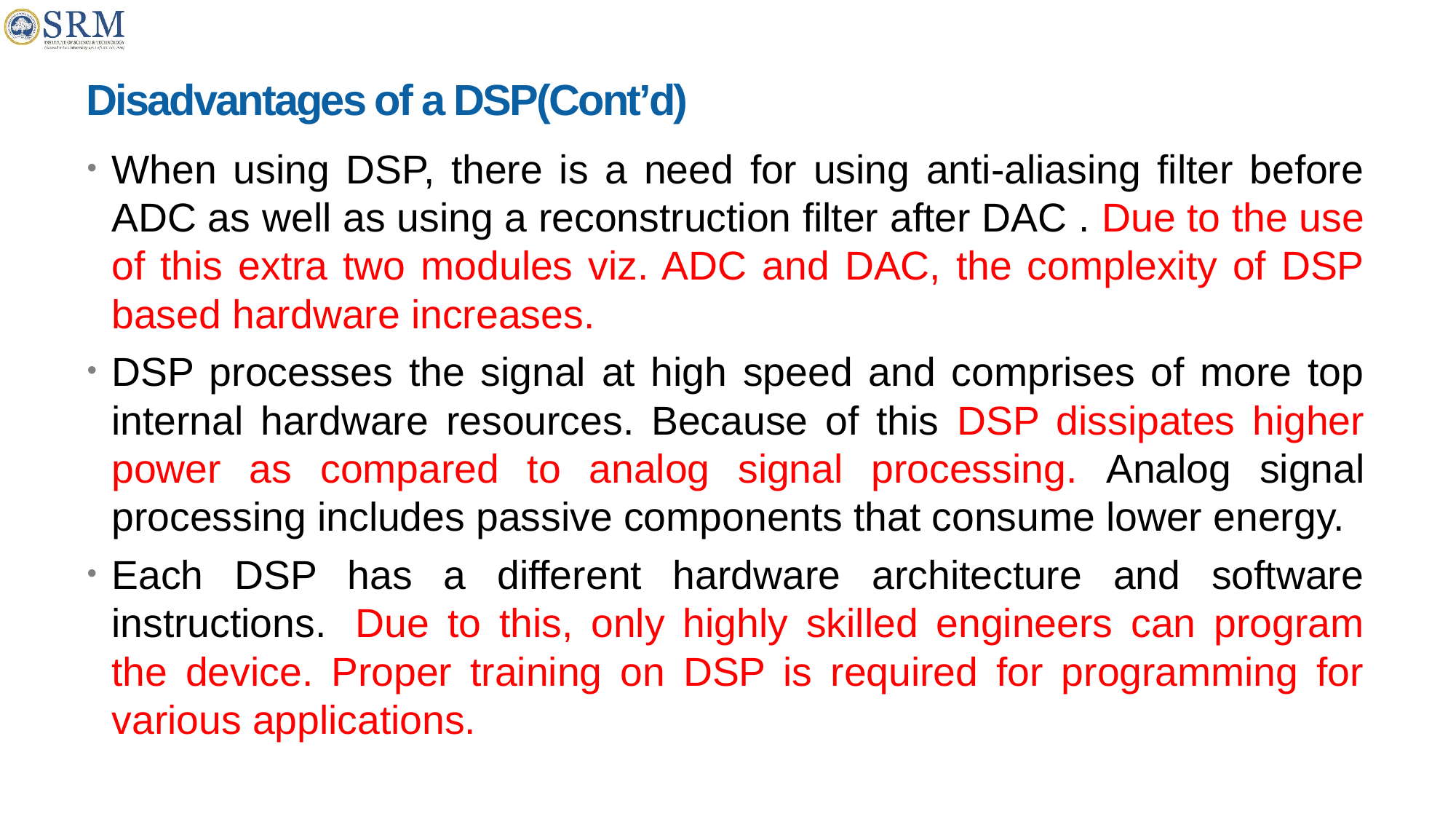

# Disadvantages of a DSP(Cont’d)
When using DSP, there is a need for using anti-aliasing filter before ADC as well as using a reconstruction filter after DAC . Due to the use of this extra two modules viz. ADC and DAC, the complexity of DSP based hardware increases.
DSP processes the signal at high speed and comprises of more top internal hardware resources. Because of this DSP dissipates higher power as compared to analog signal processing. Analog signal processing includes passive components that consume lower energy.
Each DSP has a different hardware architecture and software instructions.  Due to this, only highly skilled engineers can program the device. Proper training on DSP is required for programming for various applications.